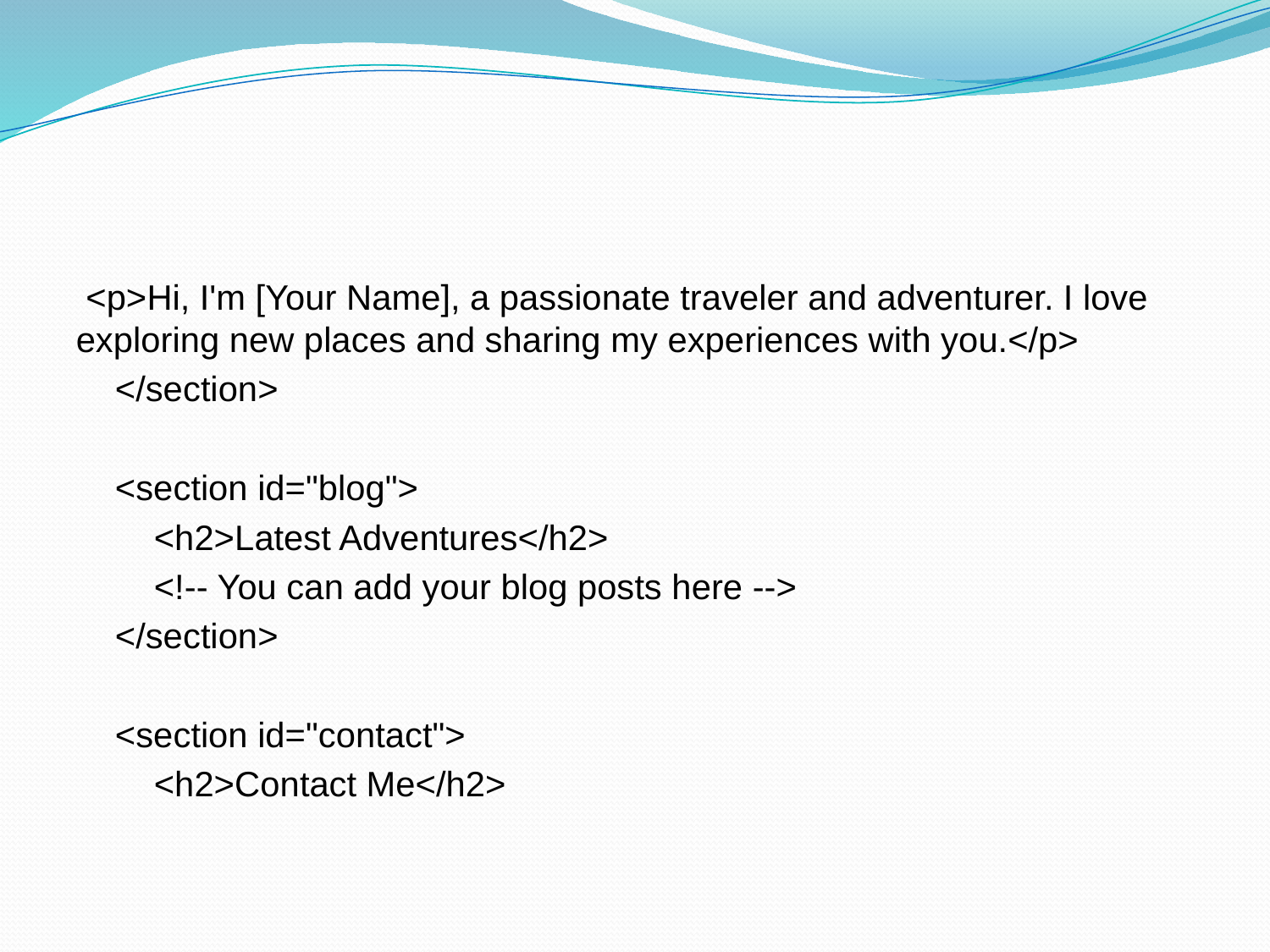

#
 <p>Hi, I'm [Your Name], a passionate traveler and adventurer. I love exploring new places and sharing my experiences with you.</p>
    </section>

    <section id="blog">
        <h2>Latest Adventures</h2>
        <!-- You can add your blog posts here -->
    </section>

    <section id="contact">
        <h2>Contact Me</h2>